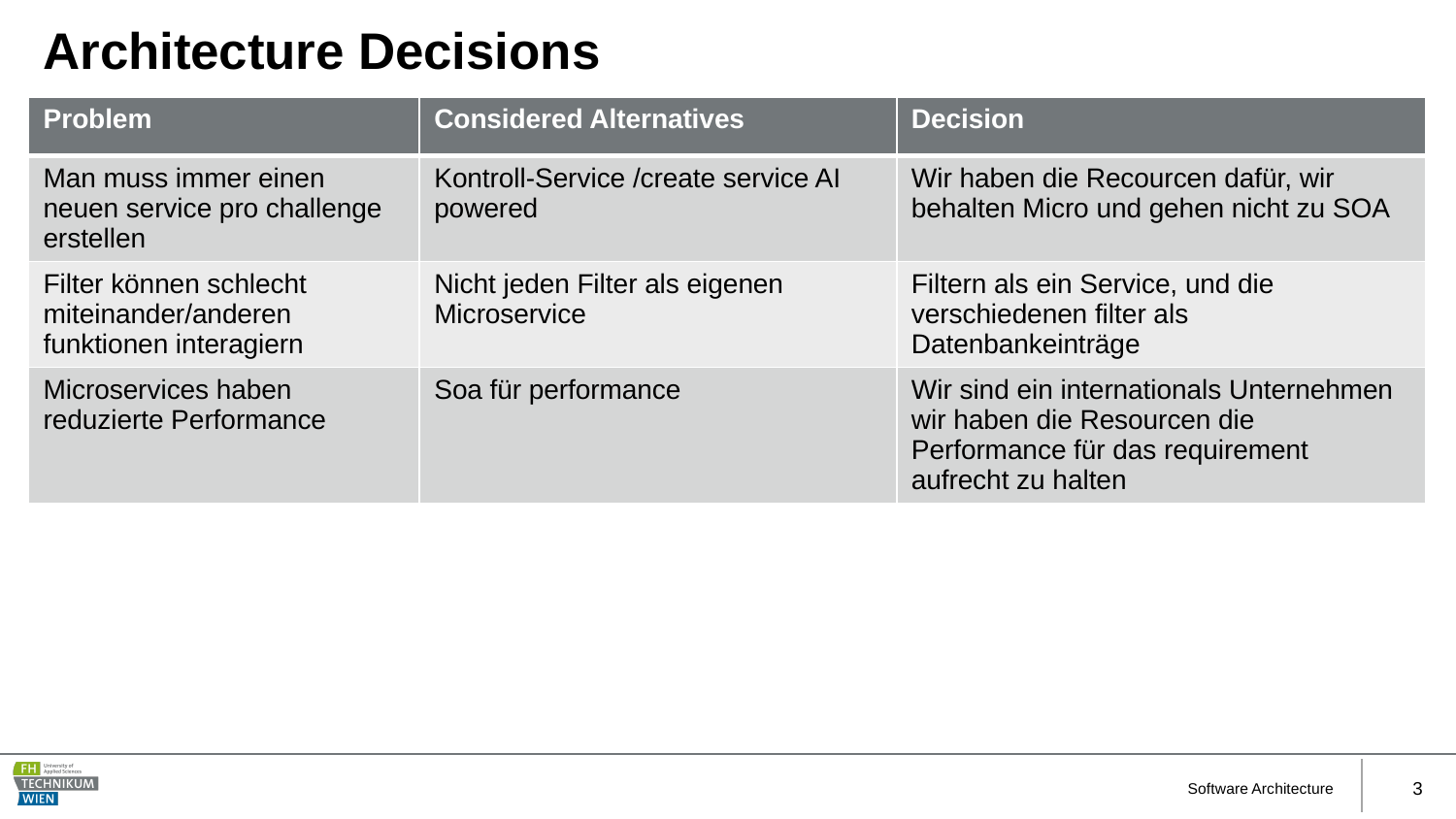

# Architecture Decisions
| Problem | Considered Alternatives | Decision |
| --- | --- | --- |
| Man muss immer einen neuen service pro challenge erstellen | Kontroll-Service /create service AI powered | Wir haben die Recourcen dafür, wir behalten Micro und gehen nicht zu SOA |
| Filter können schlecht miteinander/anderen funktionen interagiern | Nicht jeden Filter als eigenen Microservice | Filtern als ein Service, und die verschiedenen filter als Datenbankeinträge |
| Microservices haben reduzierte Performance | Soa für performance | Wir sind ein internationals Unternehmen wir haben die Resourcen die Performance für das requirement aufrecht zu halten |
Stakeholders of your system should be able to comprehend and retrace your decisions.
Define three important, expensive, large scale or risky architecture decisions including rationales. With “decisions” we mean selecting one alternative based on given criteria.
Help: https://docs.arc42.org/section-9/ & https://biking.michael-simons.eu/docs/index.html#section-design-decisions
Software Architecture
3